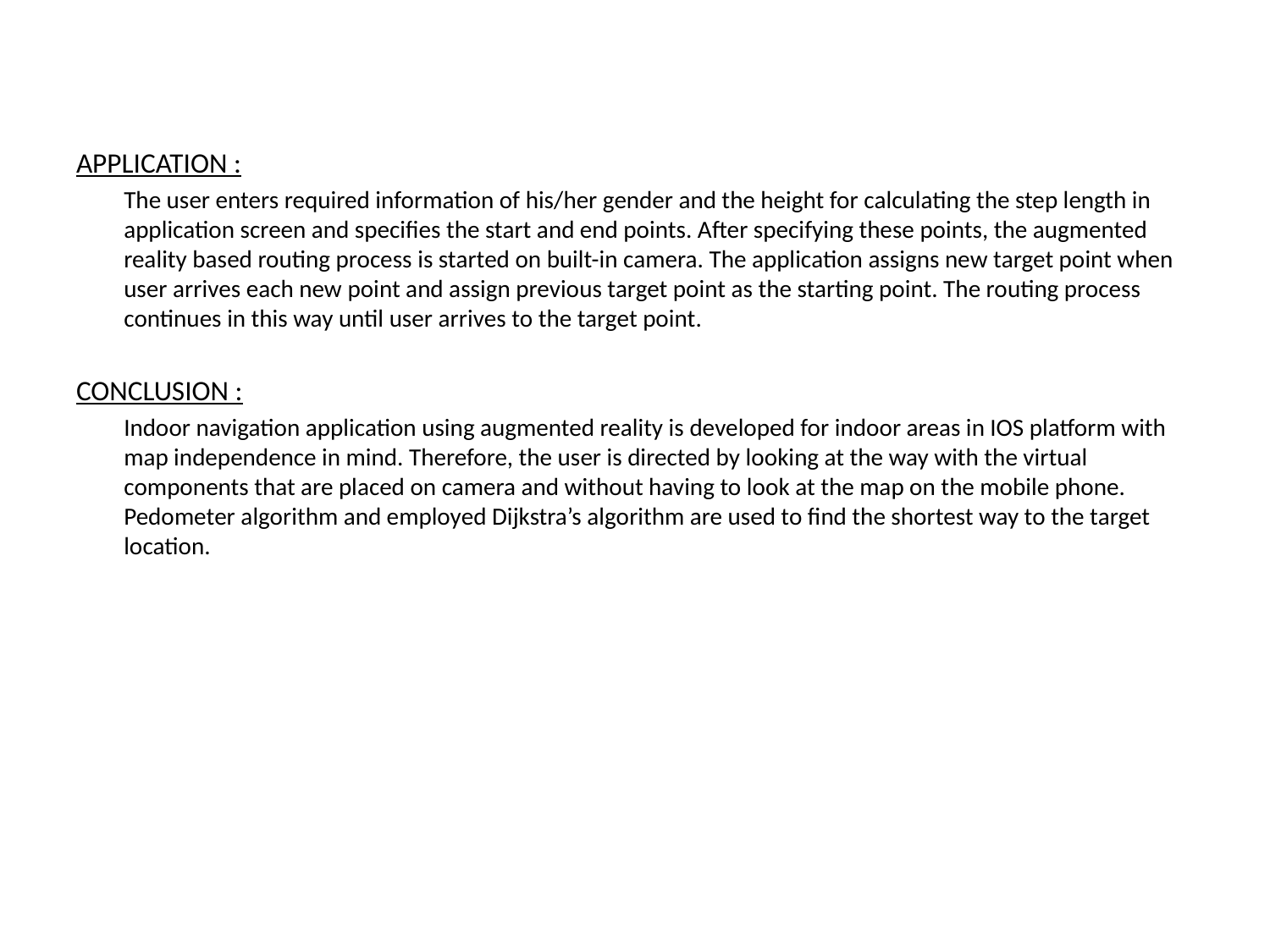

APPLICATION :
	The user enters required information of his/her gender and the height for calculating the step length in application screen and specifies the start and end points. After specifying these points, the augmented reality based routing process is started on built-in camera. The application assigns new target point when user arrives each new point and assign previous target point as the starting point. The routing process continues in this way until user arrives to the target point.

CONCLUSION :
	Indoor navigation application using augmented reality is developed for indoor areas in IOS platform with map independence in mind. Therefore, the user is directed by looking at the way with the virtual components that are placed on camera and without having to look at the map on the mobile phone. Pedometer algorithm and employed Dijkstra’s algorithm are used to find the shortest way to the target location.